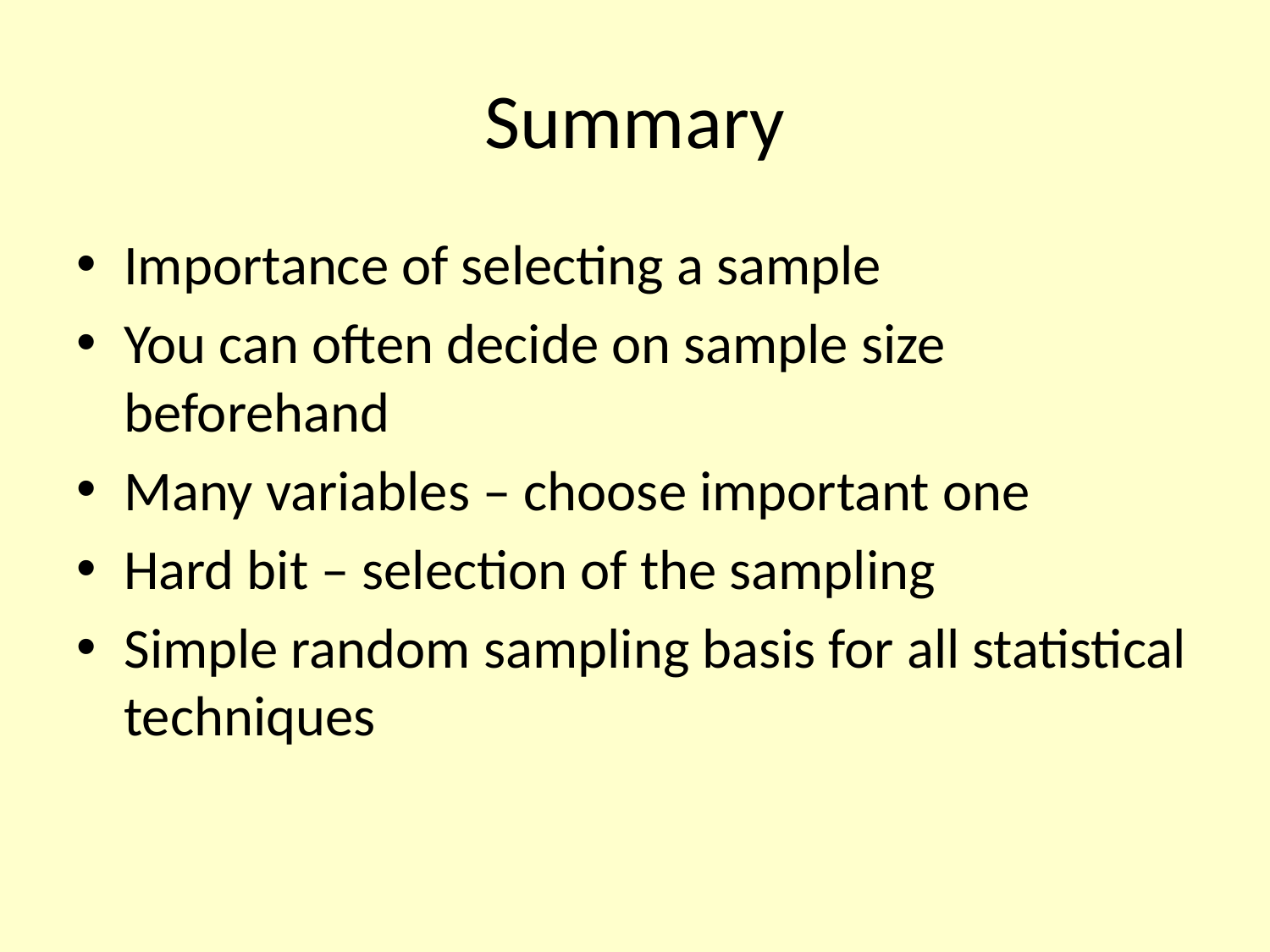

# Summary
Importance of selecting a sample
You can often decide on sample size beforehand
Many variables – choose important one
Hard bit – selection of the sampling
Simple random sampling basis for all statistical techniques